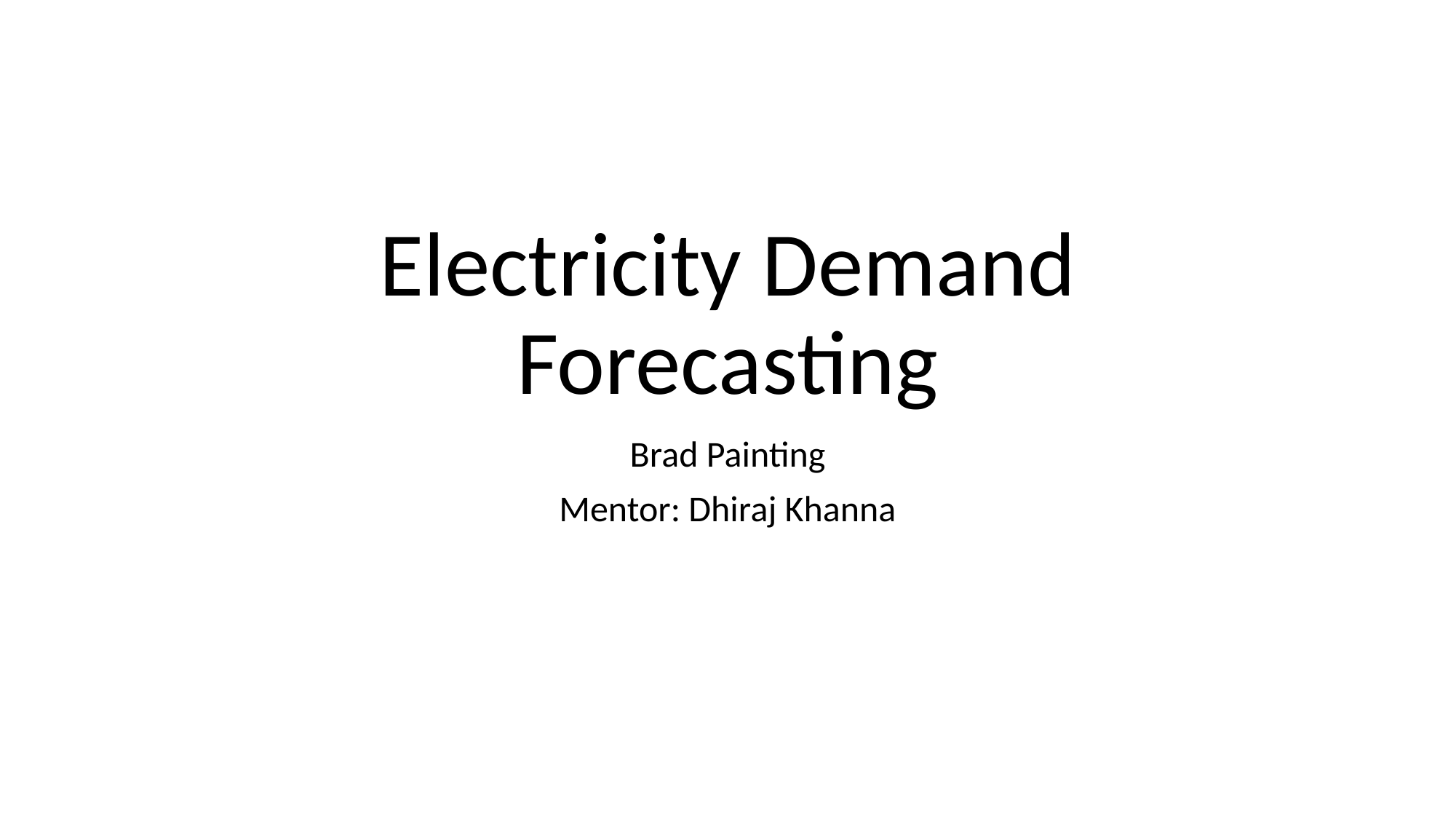

# Electricity Demand Forecasting
Brad Painting
Mentor: Dhiraj Khanna